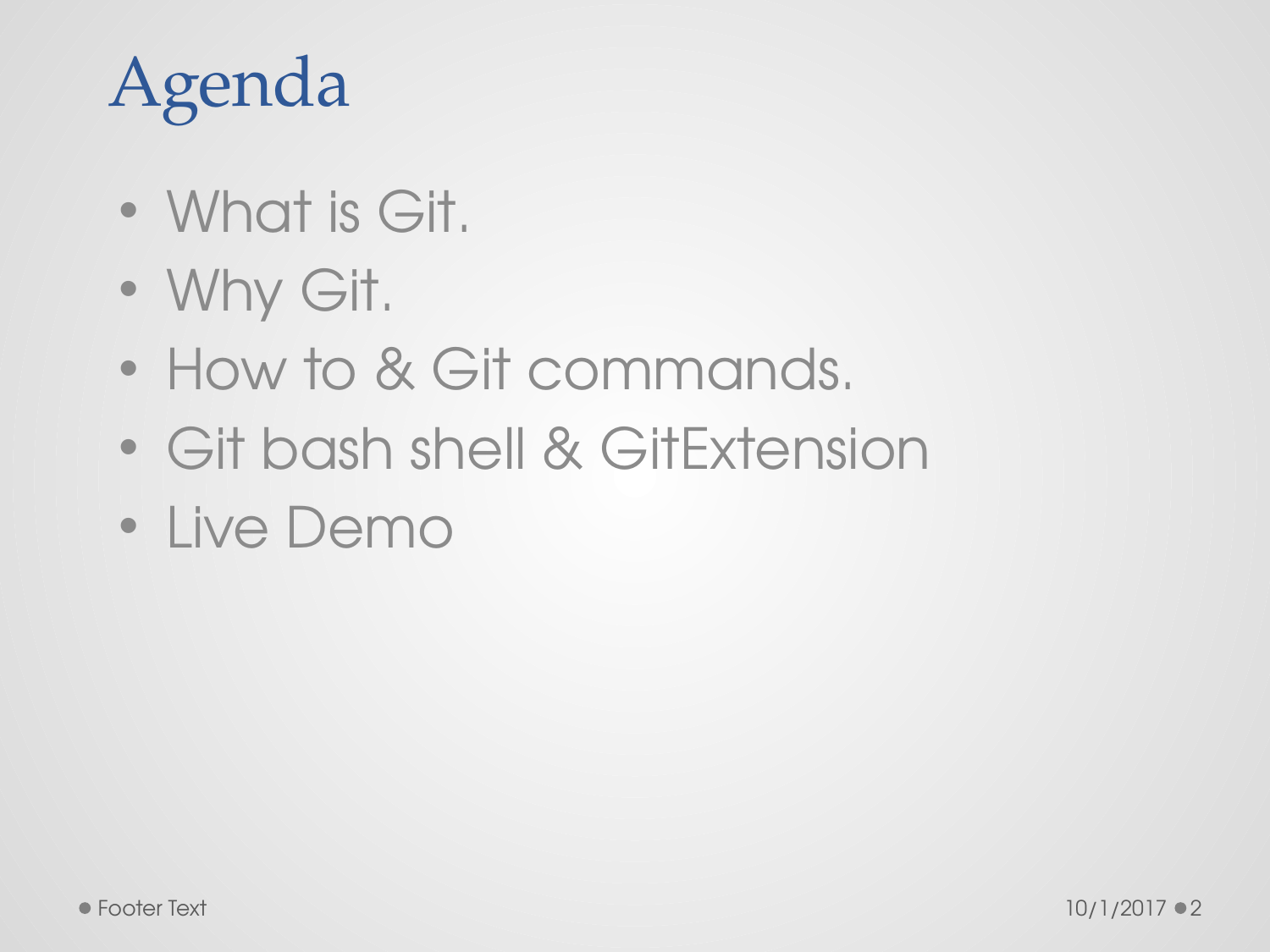

# Agenda
What is Git.
Why Git.
How to & Git commands.
Git bash shell & GitExtension
Live Demo
Footer Text
10/1/2017
2